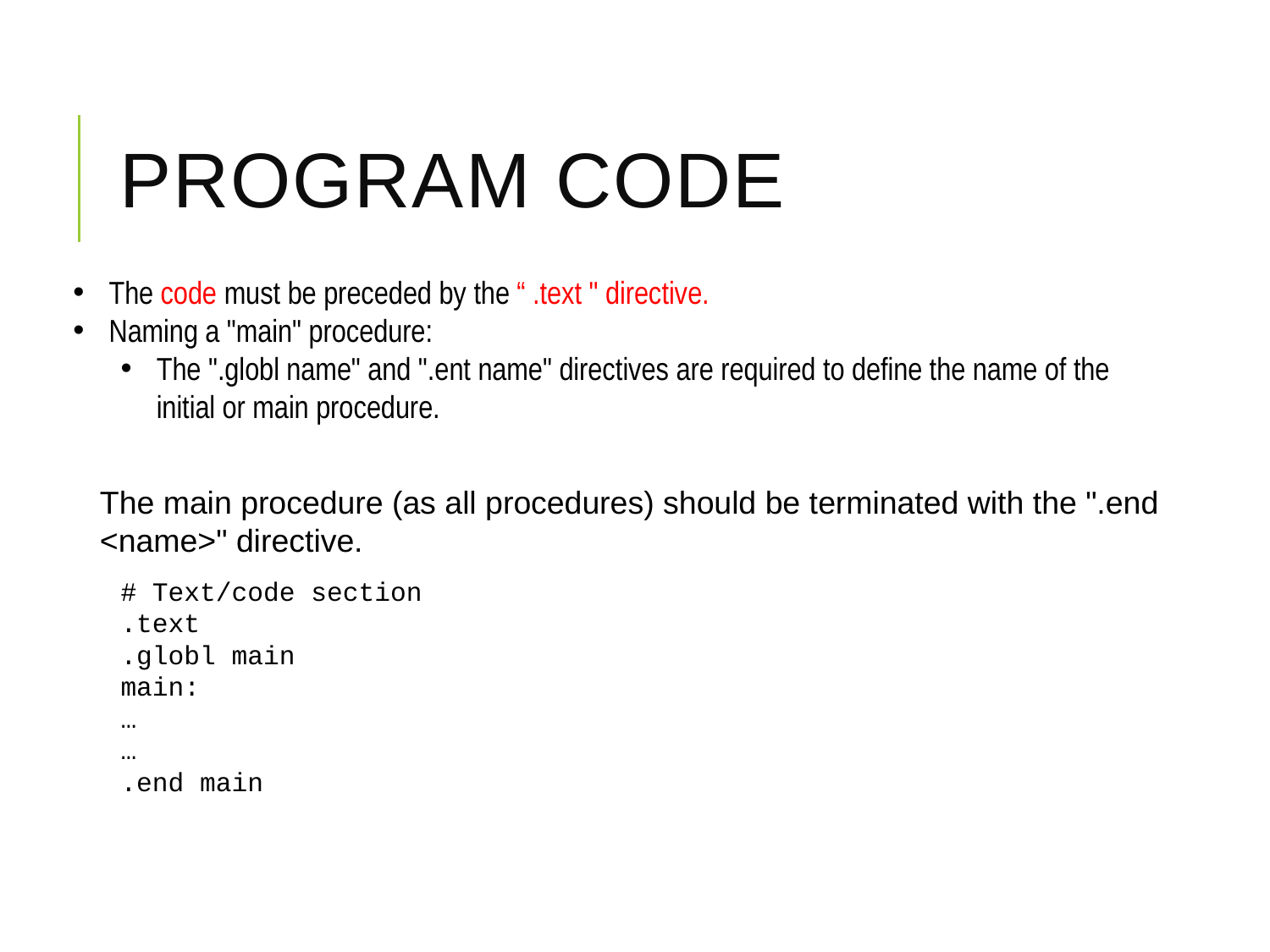

# Program Code
The code must be preceded by the “ .text " directive.
Naming a "main" procedure:
The ".globl name" and ".ent name" directives are required to define the name of the initial or main procedure.
The main procedure (as all procedures) should be terminated with the ".end <name>" directive.
# Text/code section
.text
.globl main
main:
…
…
.end main